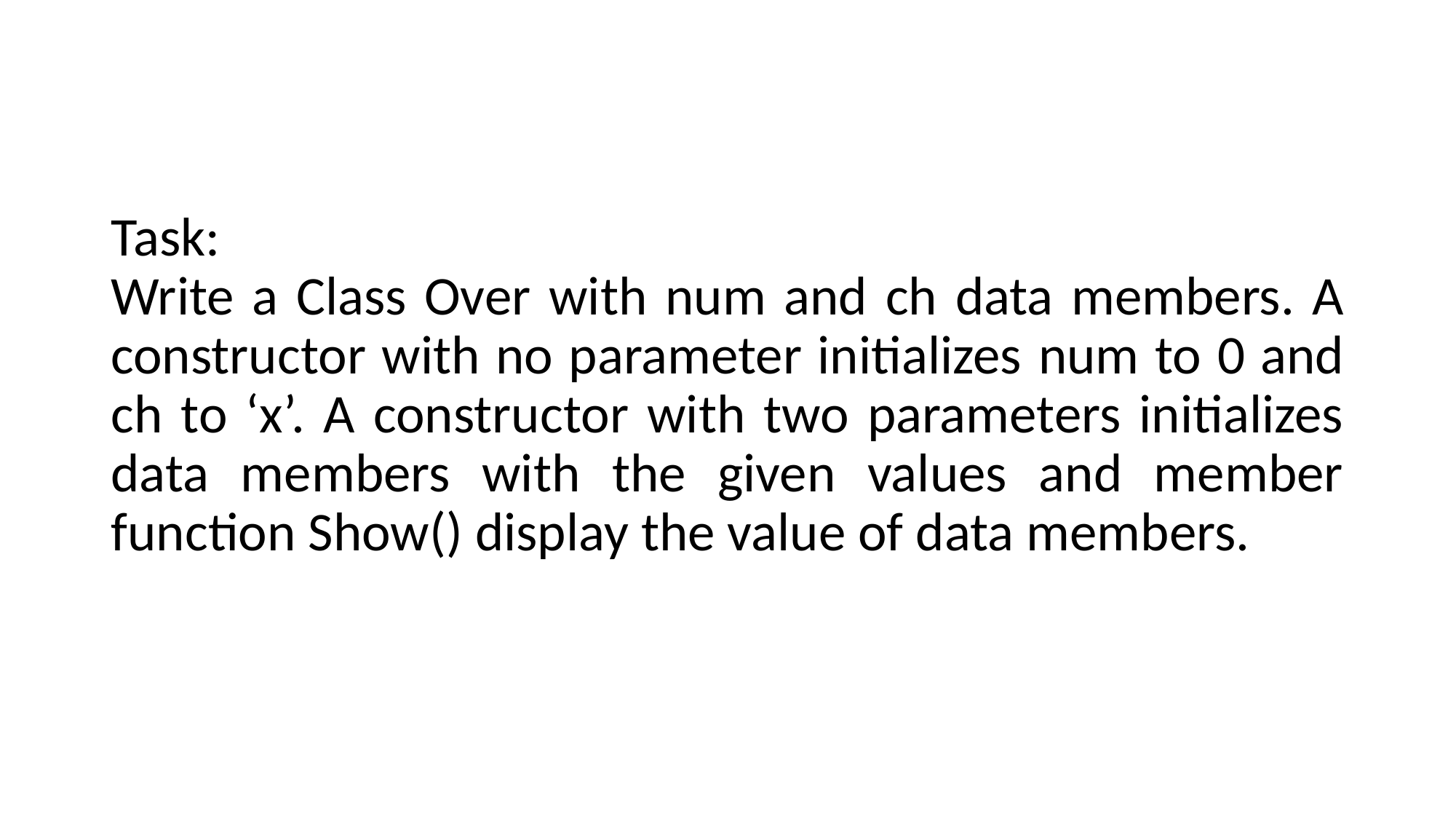

# Task: Write a Class Over with num and ch data members. A constructor with no parameter initializes num to 0 and ch to ‘x’. A constructor with two parameters initializes data members with the given values and member function Show() display the value of data members.